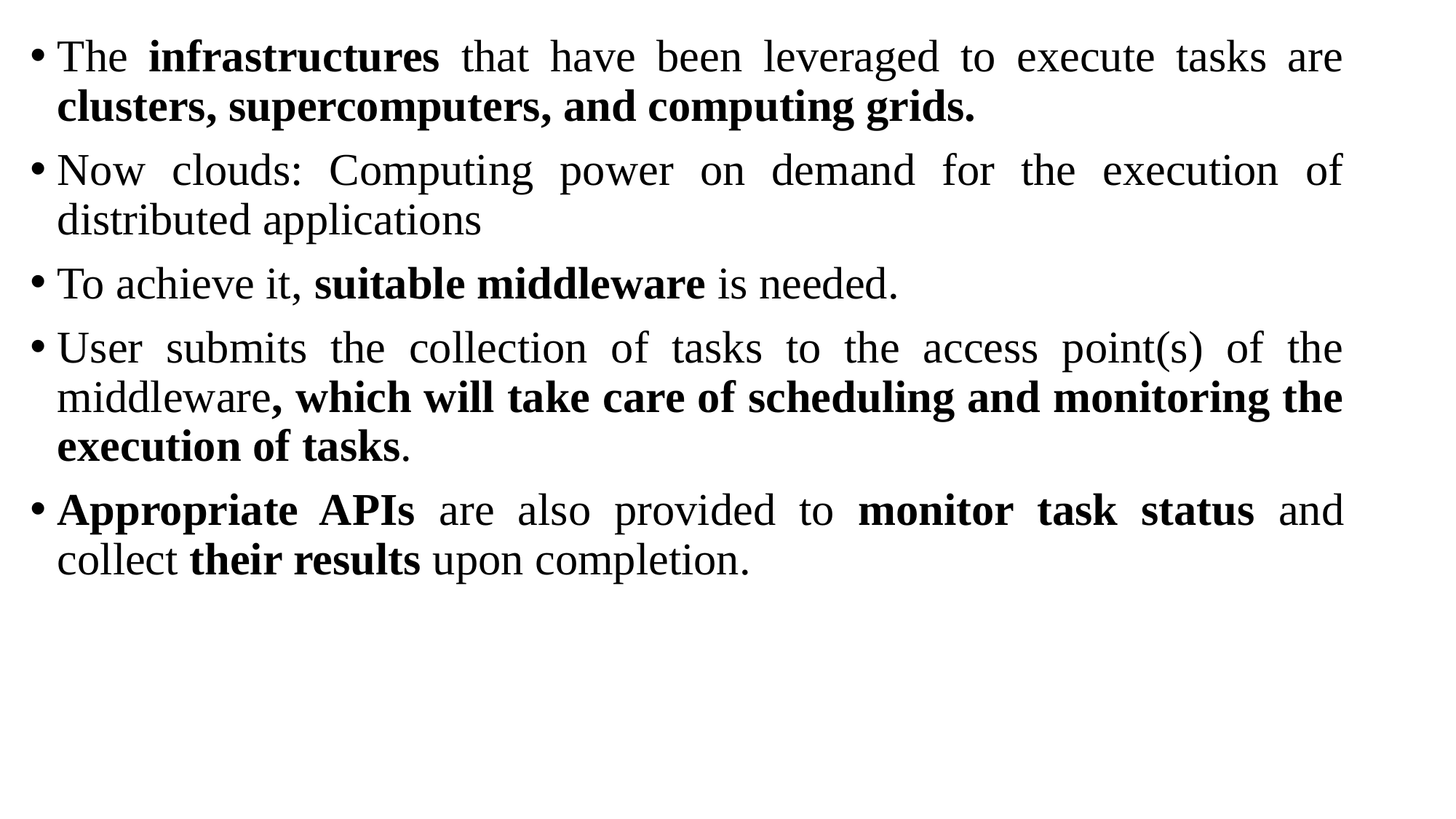

The infrastructures that have been leveraged to execute tasks are clusters, supercomputers, and computing grids.
Now clouds: Computing power on demand for the execution of distributed applications
To achieve it, suitable middleware is needed.
User submits the collection of tasks to the access point(s) of the middleware, which will take care of scheduling and monitoring the execution of tasks.
Appropriate APIs are also provided to monitor task status and collect their results upon completion.